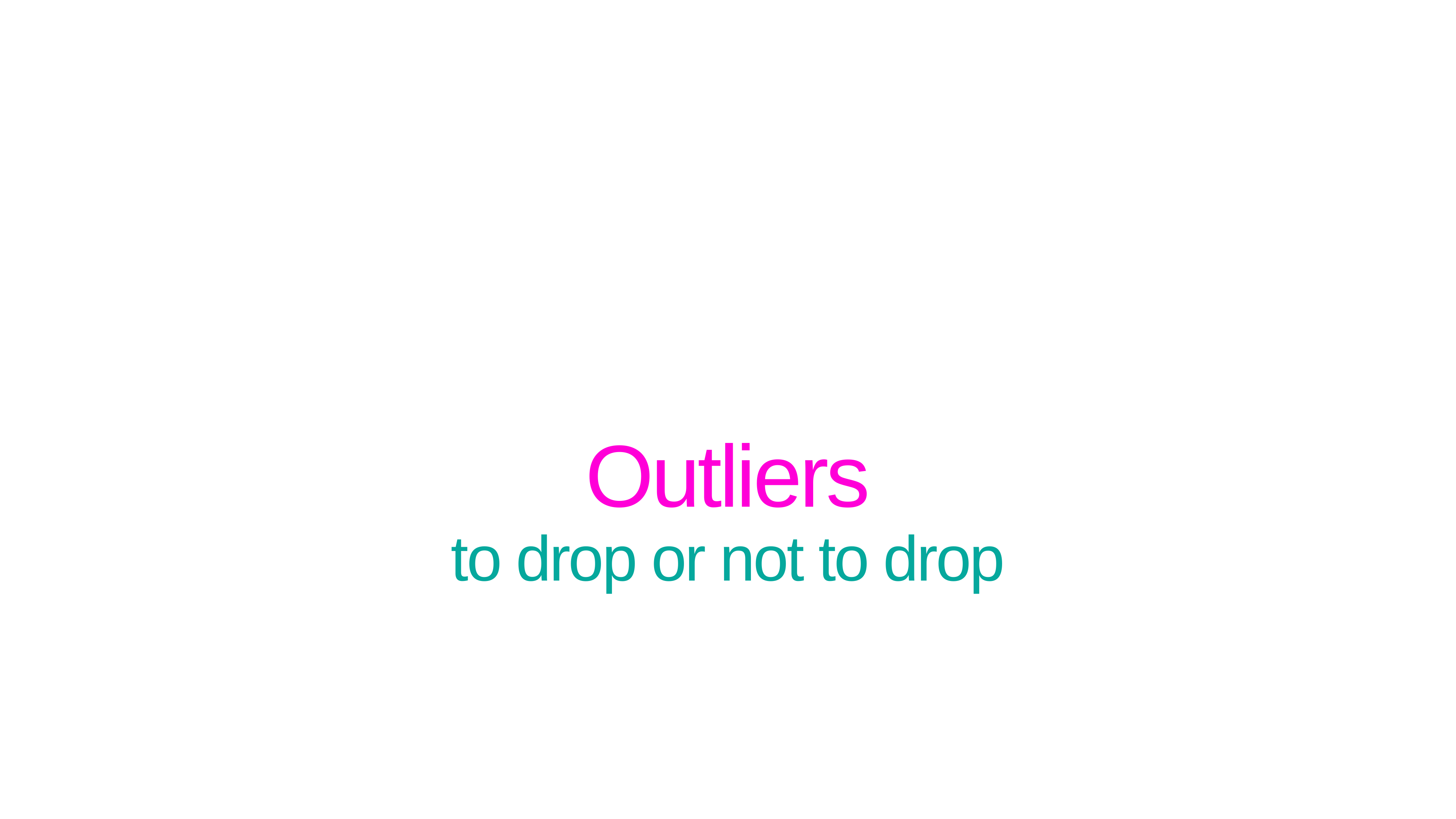

# Outliers
to drop or not to drop